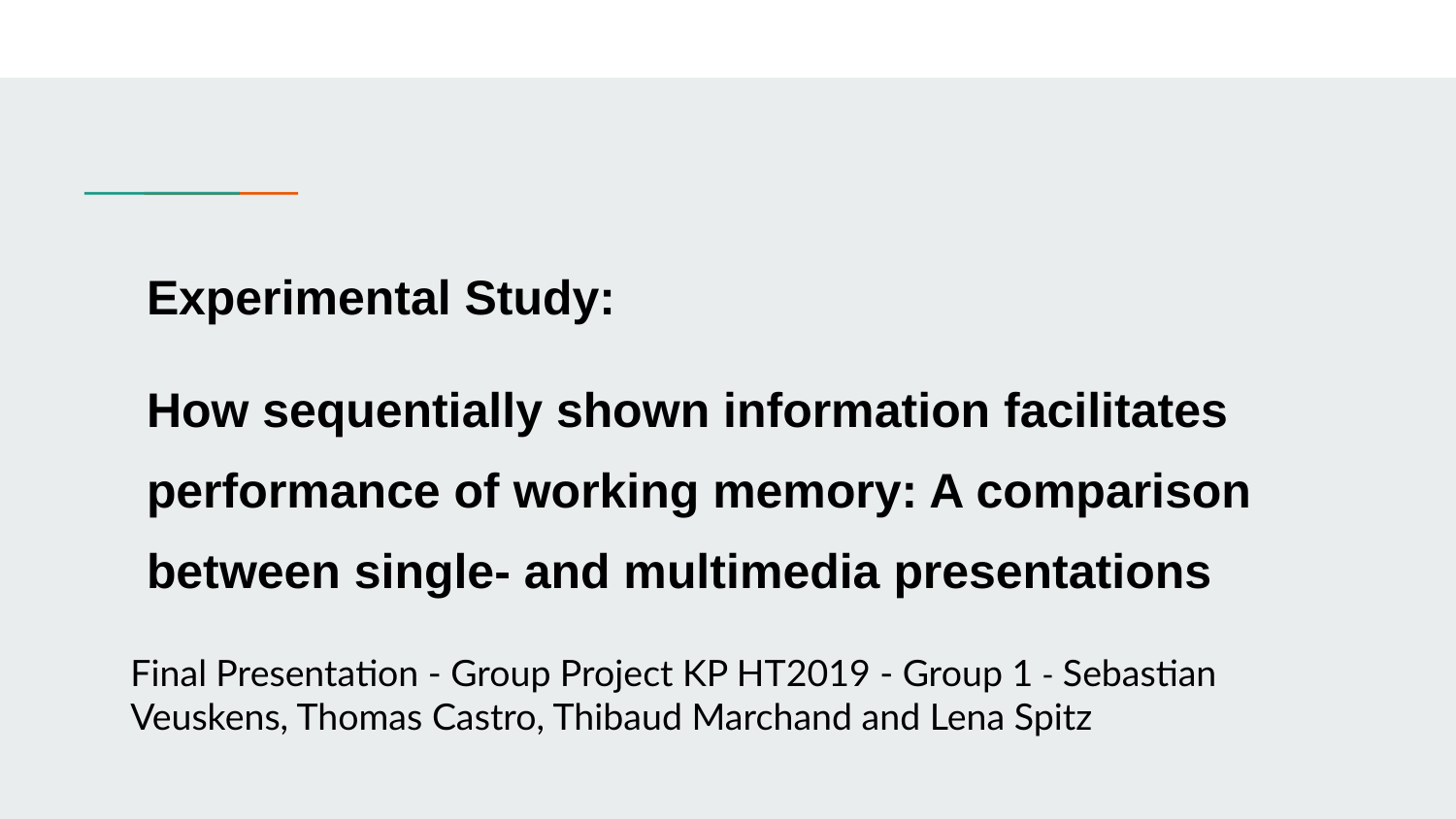

# Experimental Study:
How sequentially shown information facilitates performance of working memory: A comparison between single- and multimedia presentations
Final Presentation - Group Project KP HT2019 - Group 1 - Sebastian Veuskens, Thomas Castro, Thibaud Marchand and Lena Spitz